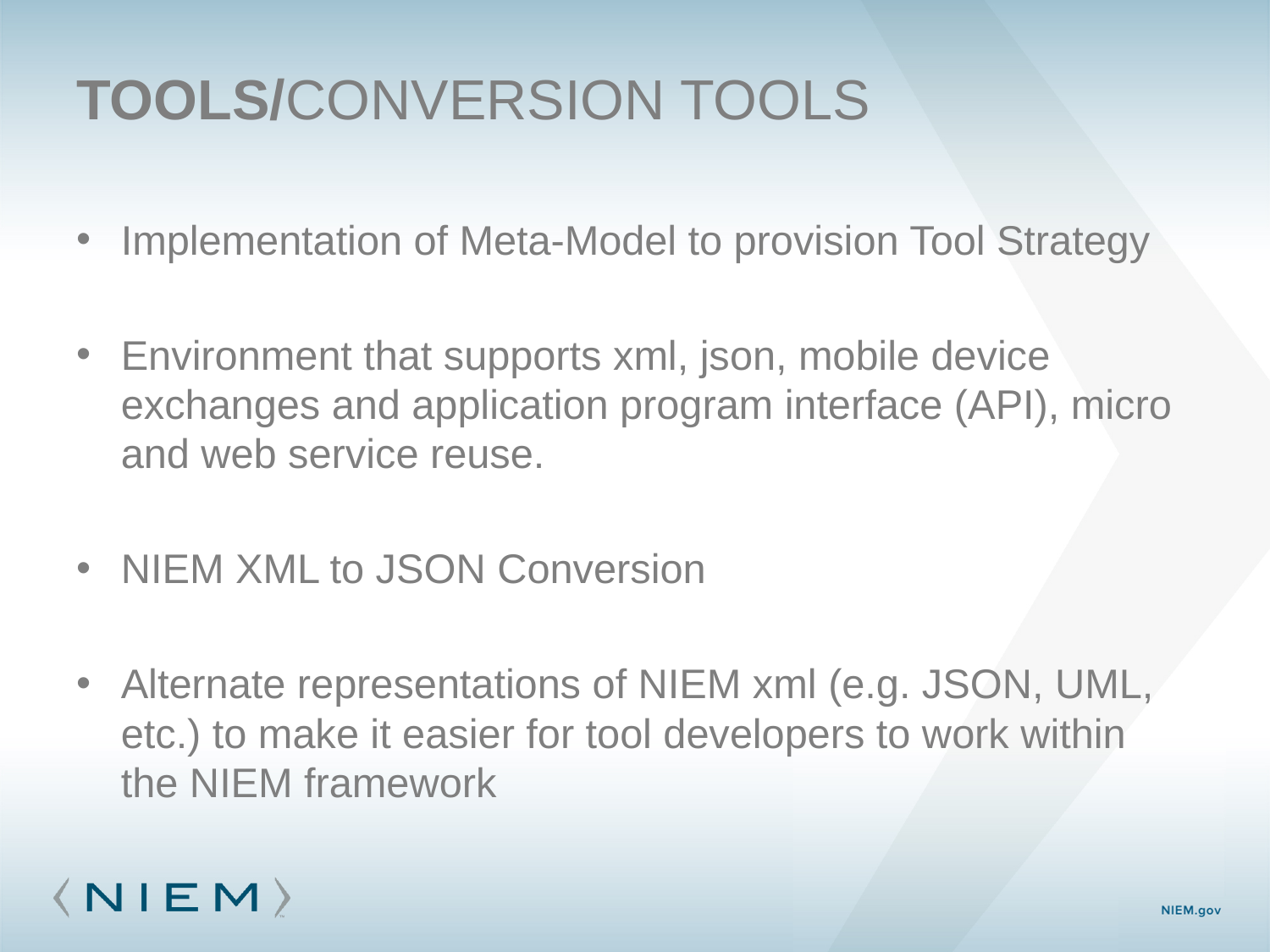

# Tools/conversion tools
Implementation of Meta-Model to provision Tool Strategy

Environment that supports xml, json, mobile device exchanges and application program interface (API), micro and web service reuse.

NIEM XML to JSON Conversion

Alternate representations of NIEM xml (e.g. JSON, UML, etc.) to make it easier for tool developers to work within the NIEM framework